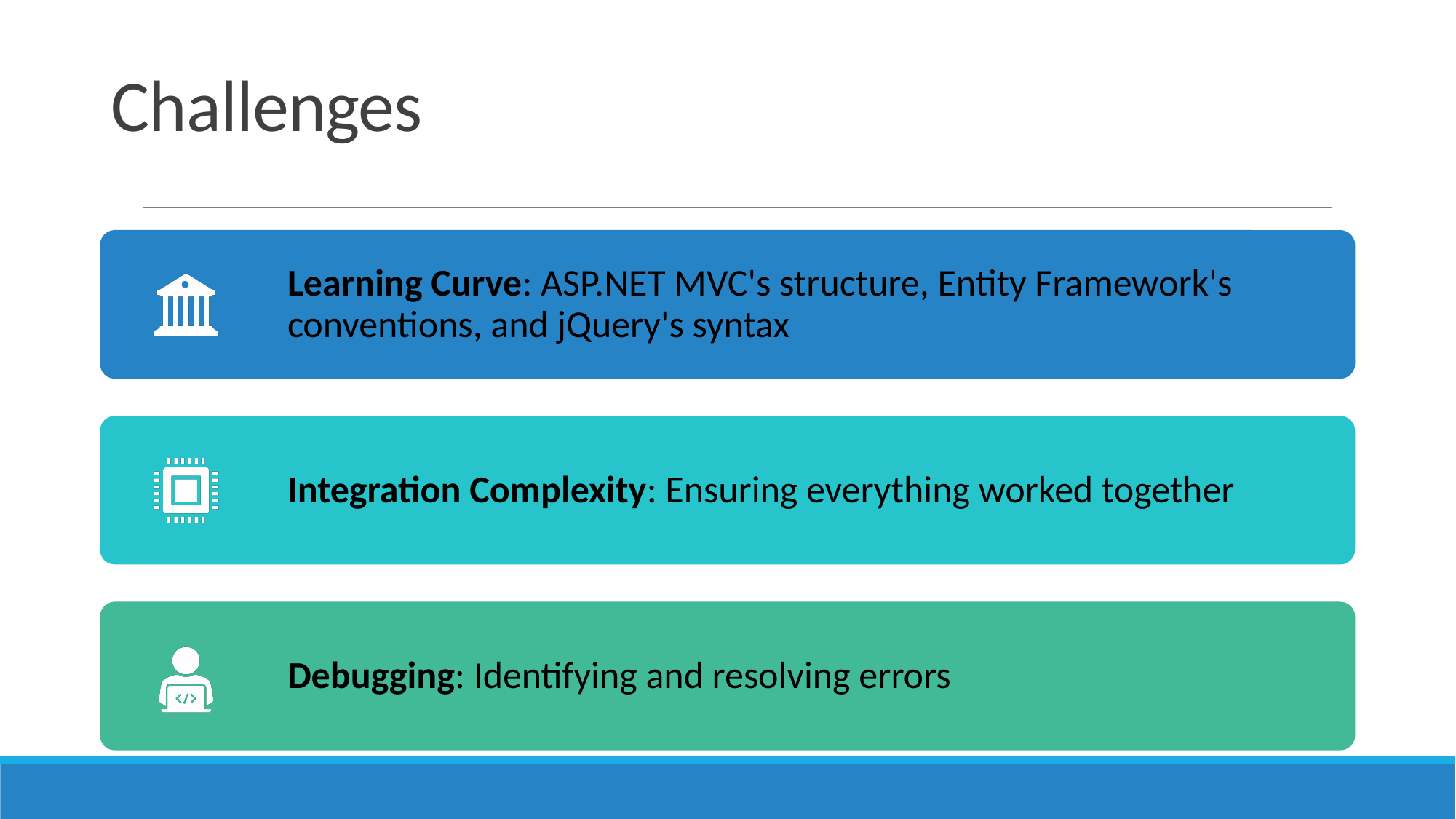

# Challenges
Learning Curve: ASP.NET MVC's structure, Entity Framework's conventions, and jQuery's syntax
Integration Complexity: Ensuring everything worked together
Debugging: Identifying and resolving errors